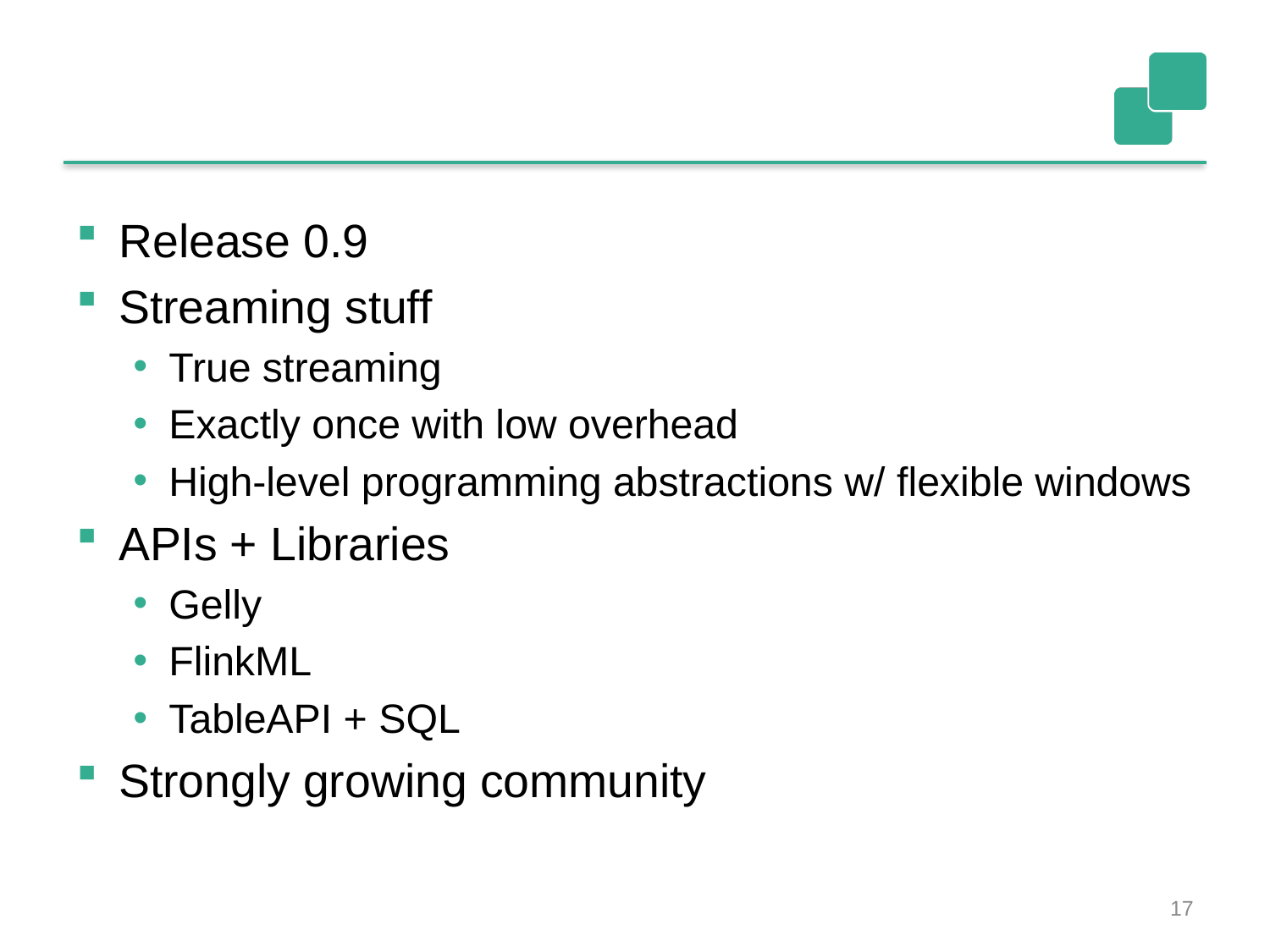

#
Release 0.9
Streaming stuff
True streaming
Exactly once with low overhead
High-level programming abstractions w/ flexible windows
APIs + Libraries
Gelly
FlinkML
TableAPI + SQL
Strongly growing community
17